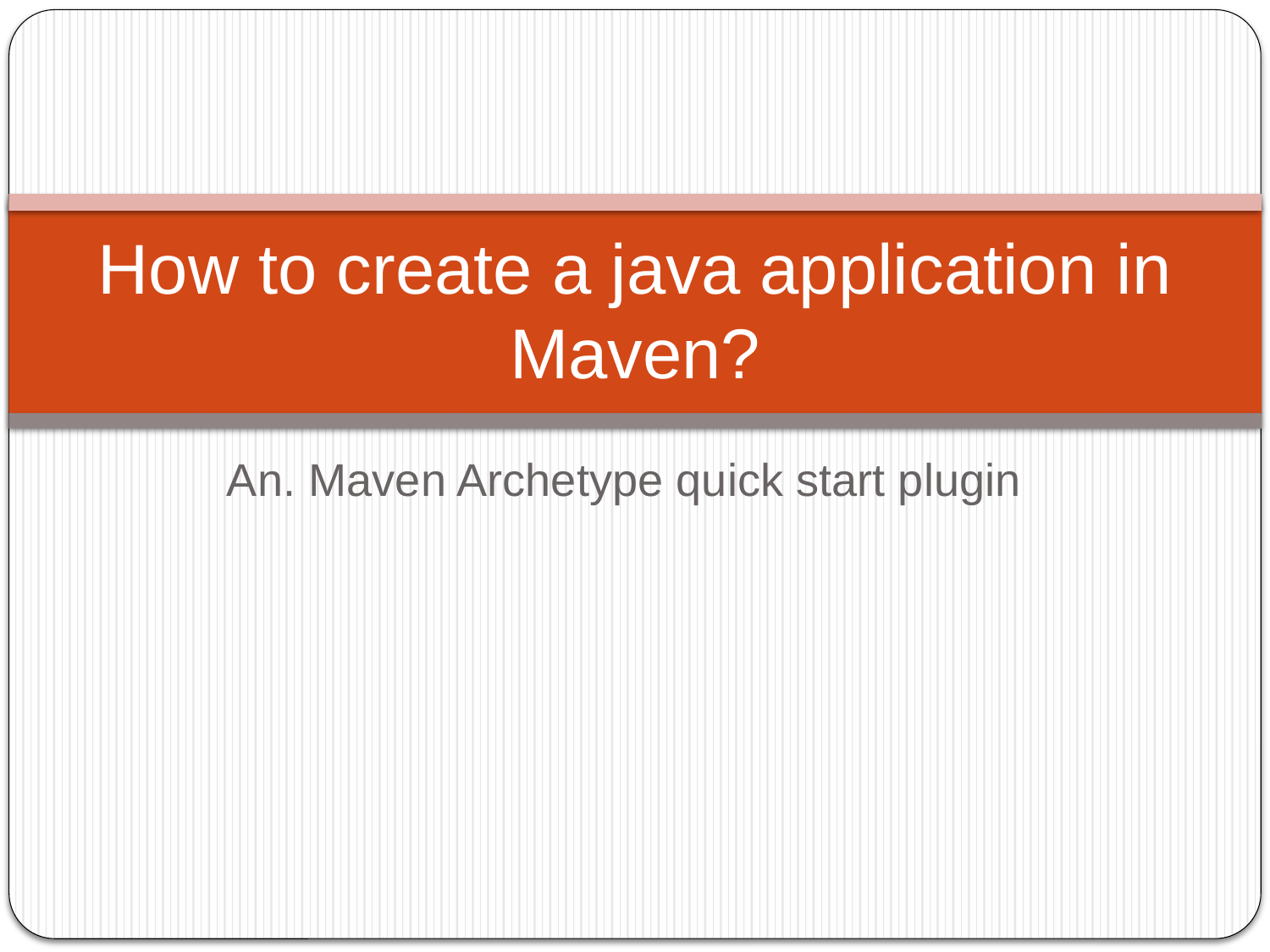

# How to create a java application in Maven?
An. Maven Archetype quick start plugin